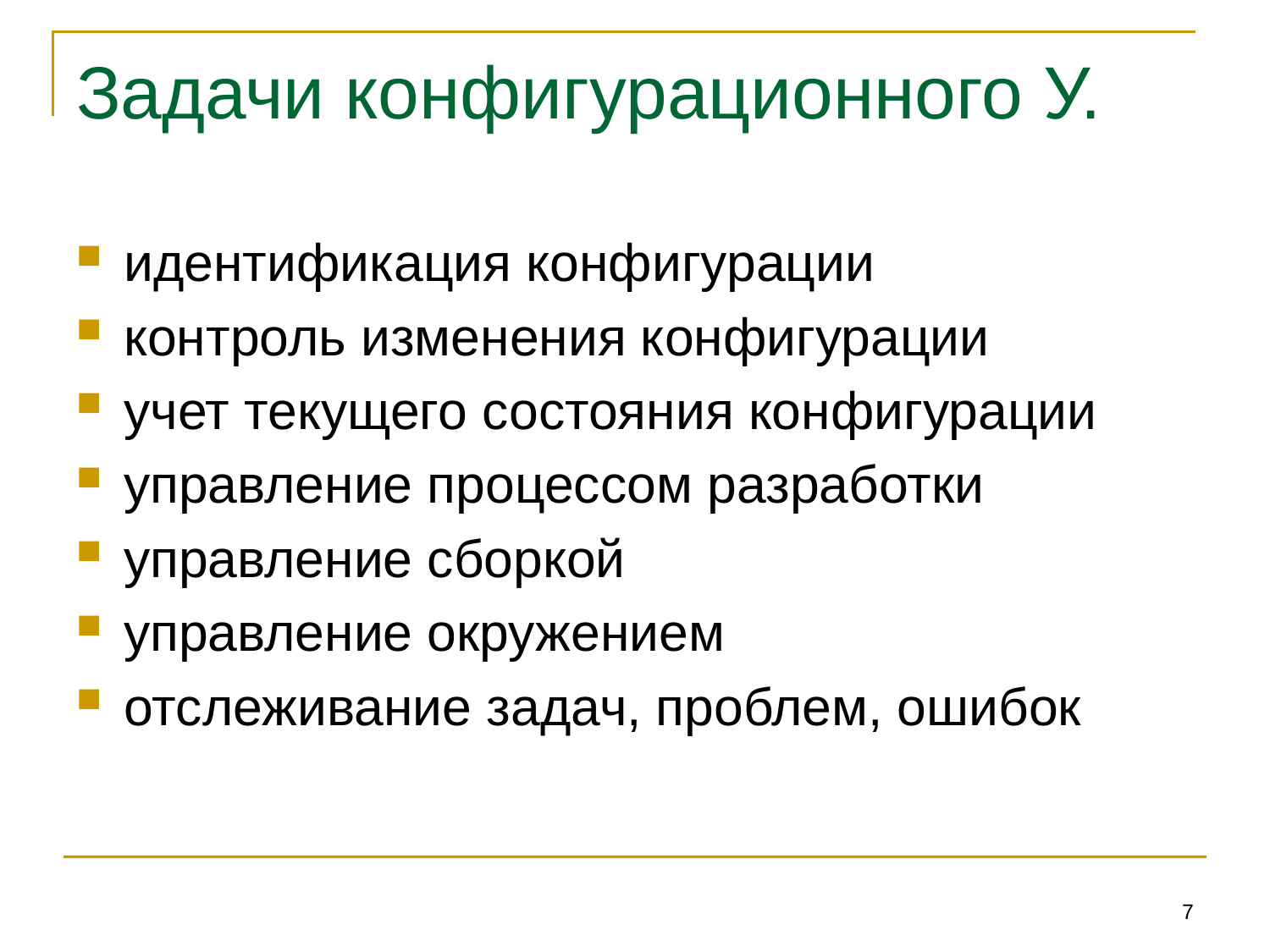

# Задачи конфигурационного У.
идентификация конфигурации
контроль изменения конфигурации
учет текущего состояния конфигурации
управление процессом разработки
управление сборкой
управление окружением
отслеживание задач, проблем, ошибок

7